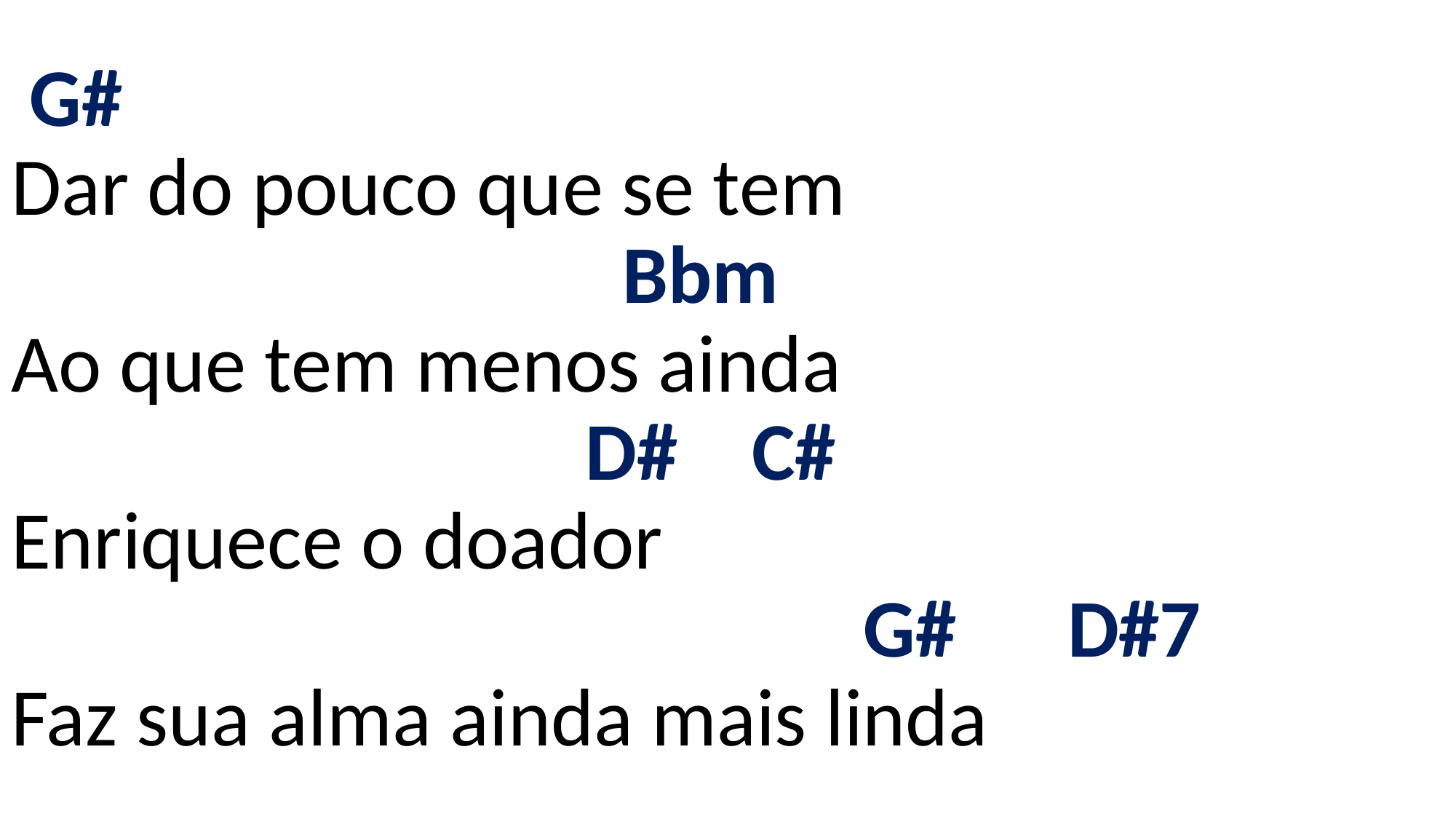

# G# Dar do pouco que se tem Bbm Ao que tem menos ainda D#    C# Enriquece o doador G#      D#7 Faz sua alma ainda mais linda